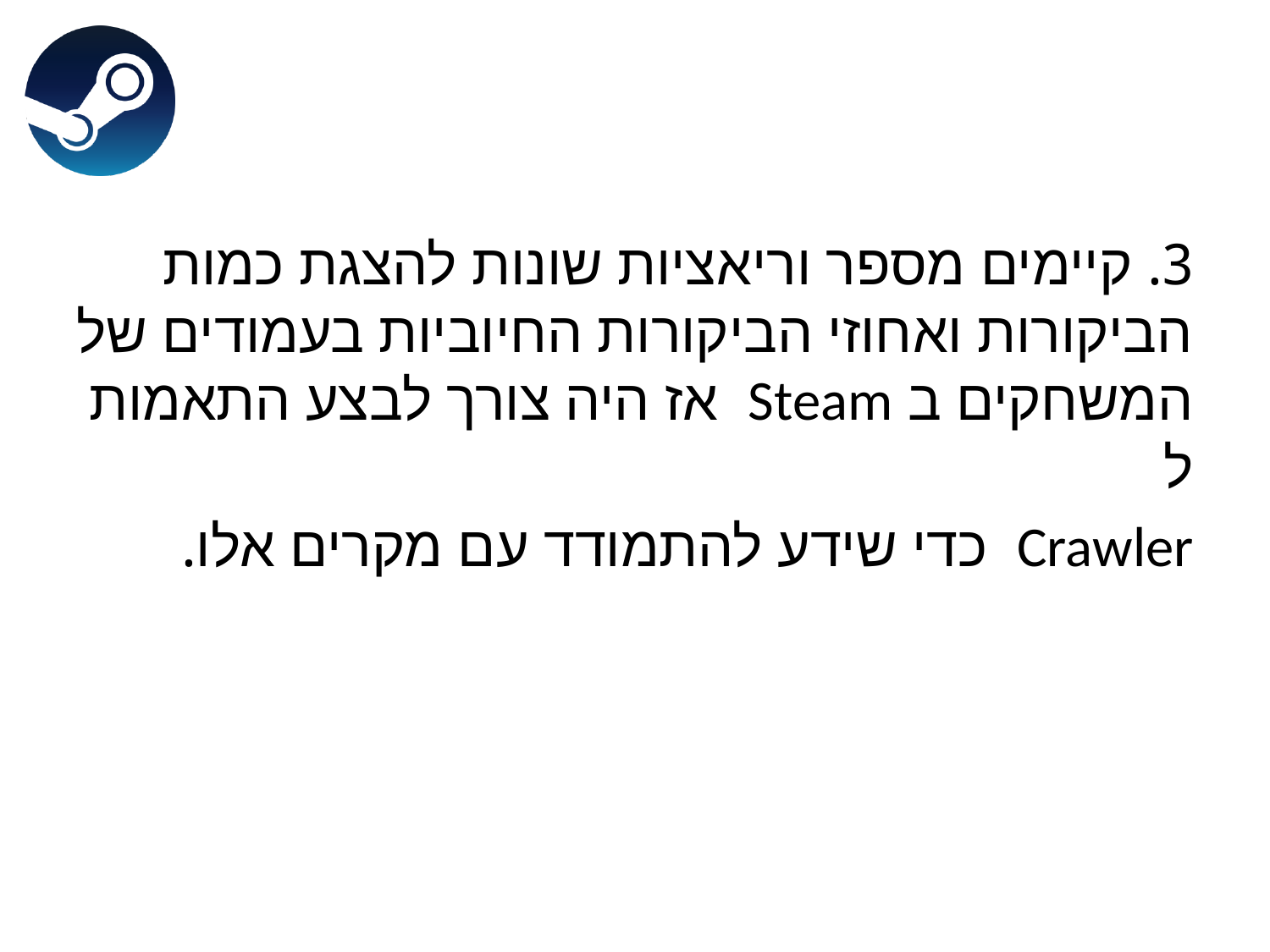

3. קיימים מספר וריאציות שונות להצגת כמות הביקורות ואחוזי הביקורות החיוביות בעמודים של המשחקים ב Steam  אז היה צורך לבצע התאמות ל
Crawler  כדי שידע להתמודד עם מקרים אלו.